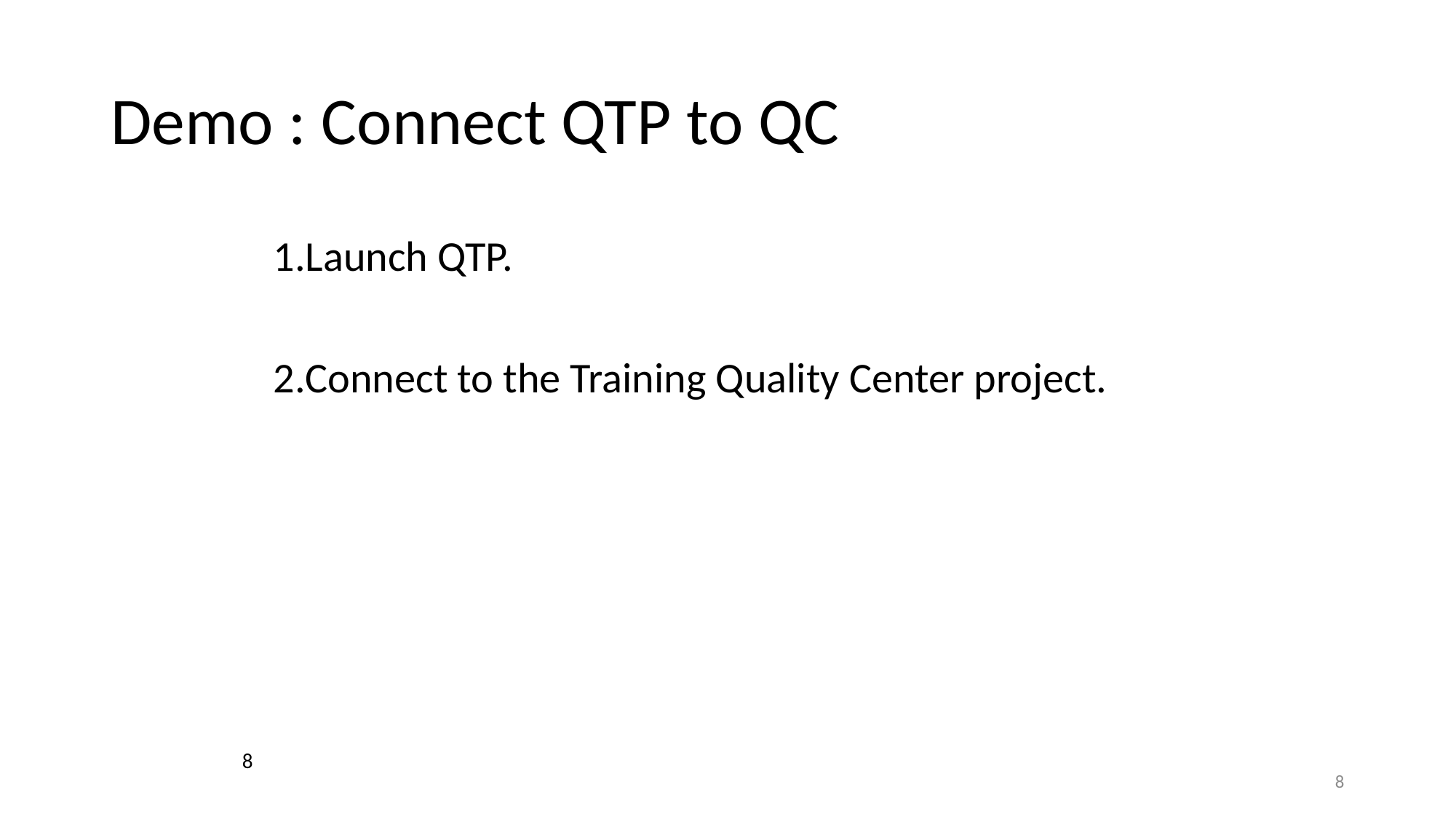

Demo : Connect QTP to QC
Launch QTP.

Connect to the Training Quality Center project.
8
8